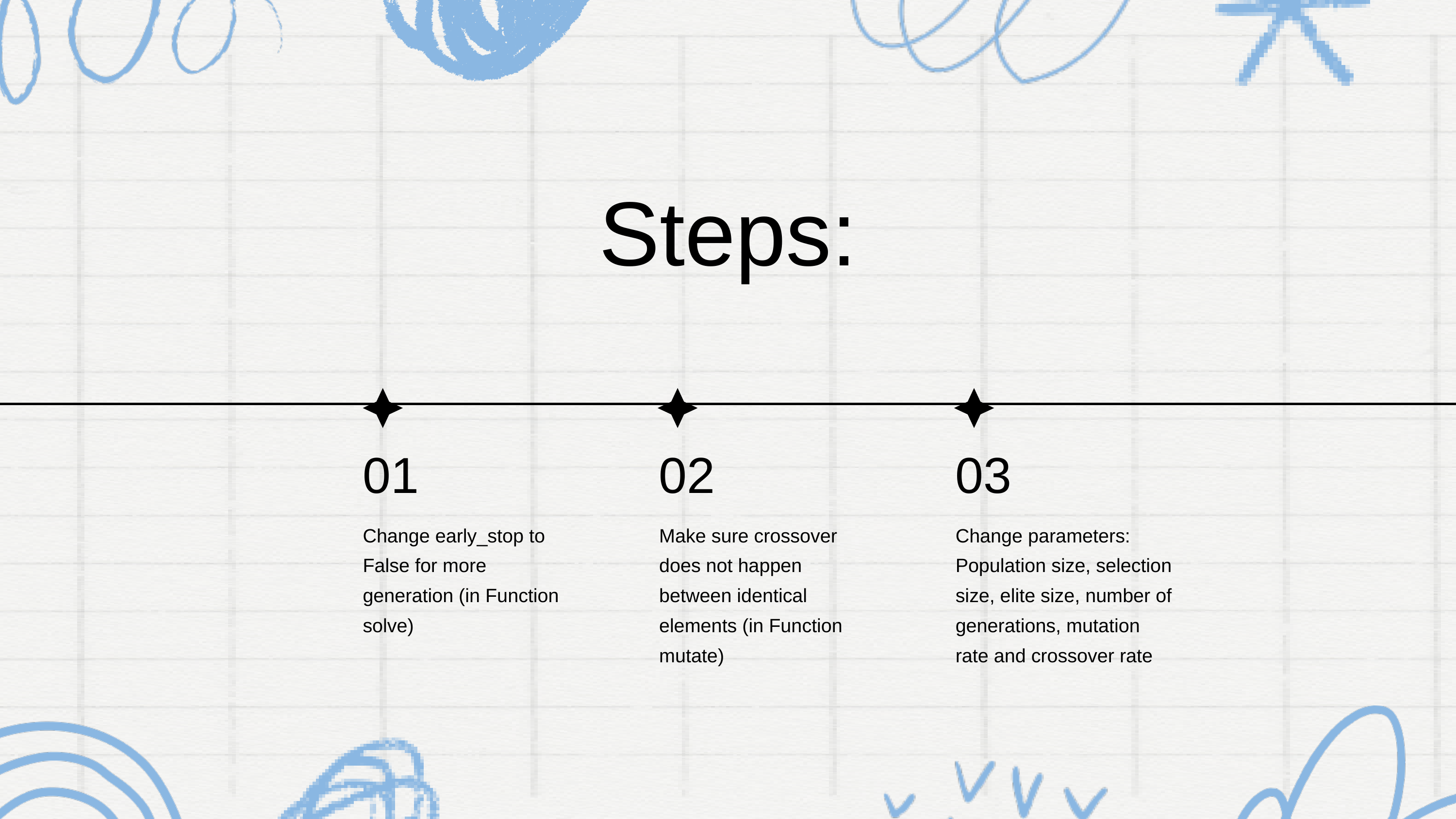

Steps:

01
02
03
Change early_stop to False for more generation (in Function solve)
Make sure crossover does not happen between identical elements (in Function mutate)
Change parameters:
Population size, selection size, elite size, number of generations, mutation rate and crossover rate